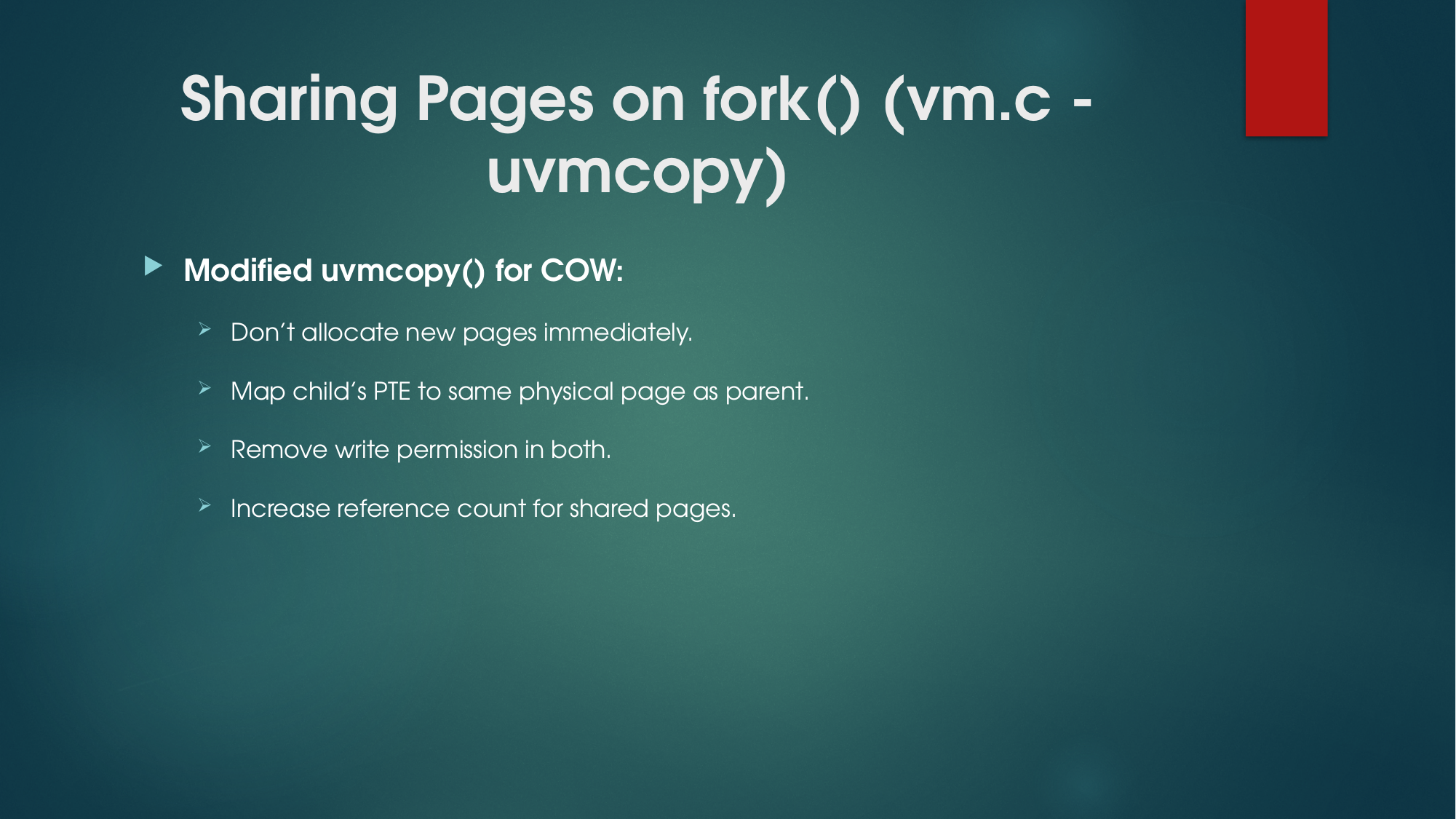

# Sharing Pages on fork() (vm.c - uvmcopy)
Modified uvmcopy() for COW:
Don’t allocate new pages immediately.
Map child’s PTE to same physical page as parent.
Remove write permission in both.
Increase reference count for shared pages.